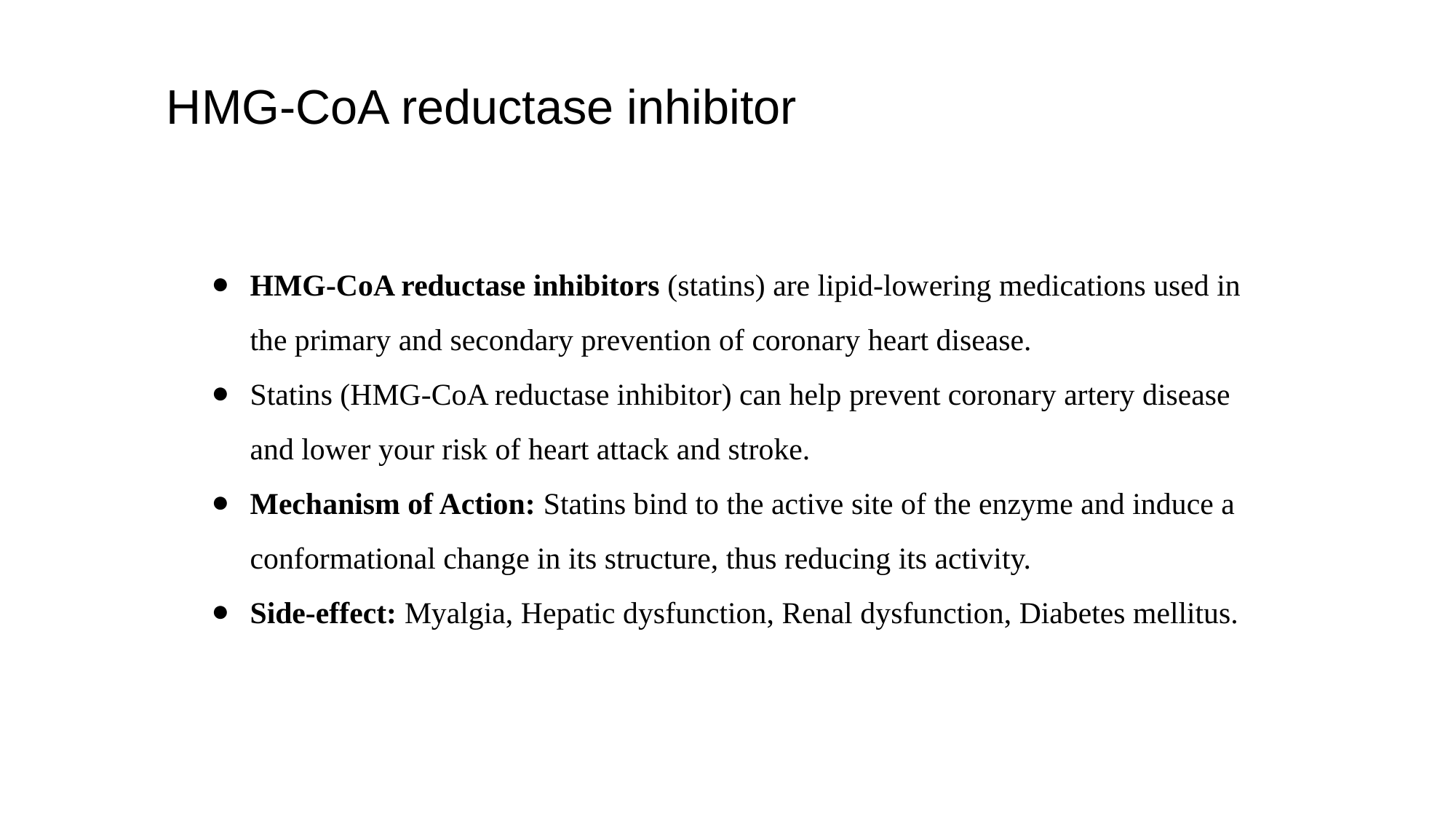

HMG-CoA reductase inhibitor
HMG-CoA reductase inhibitors (statins) are lipid-lowering medications used in the primary and secondary prevention of coronary heart disease.
Statins (HMG-CoA reductase inhibitor) can help prevent coronary artery disease and lower your risk of heart attack and stroke.
Mechanism of Action: Statins bind to the active site of the enzyme and induce a conformational change in its structure, thus reducing its activity.
Side-effect: Myalgia, Hepatic dysfunction, Renal dysfunction, Diabetes mellitus.